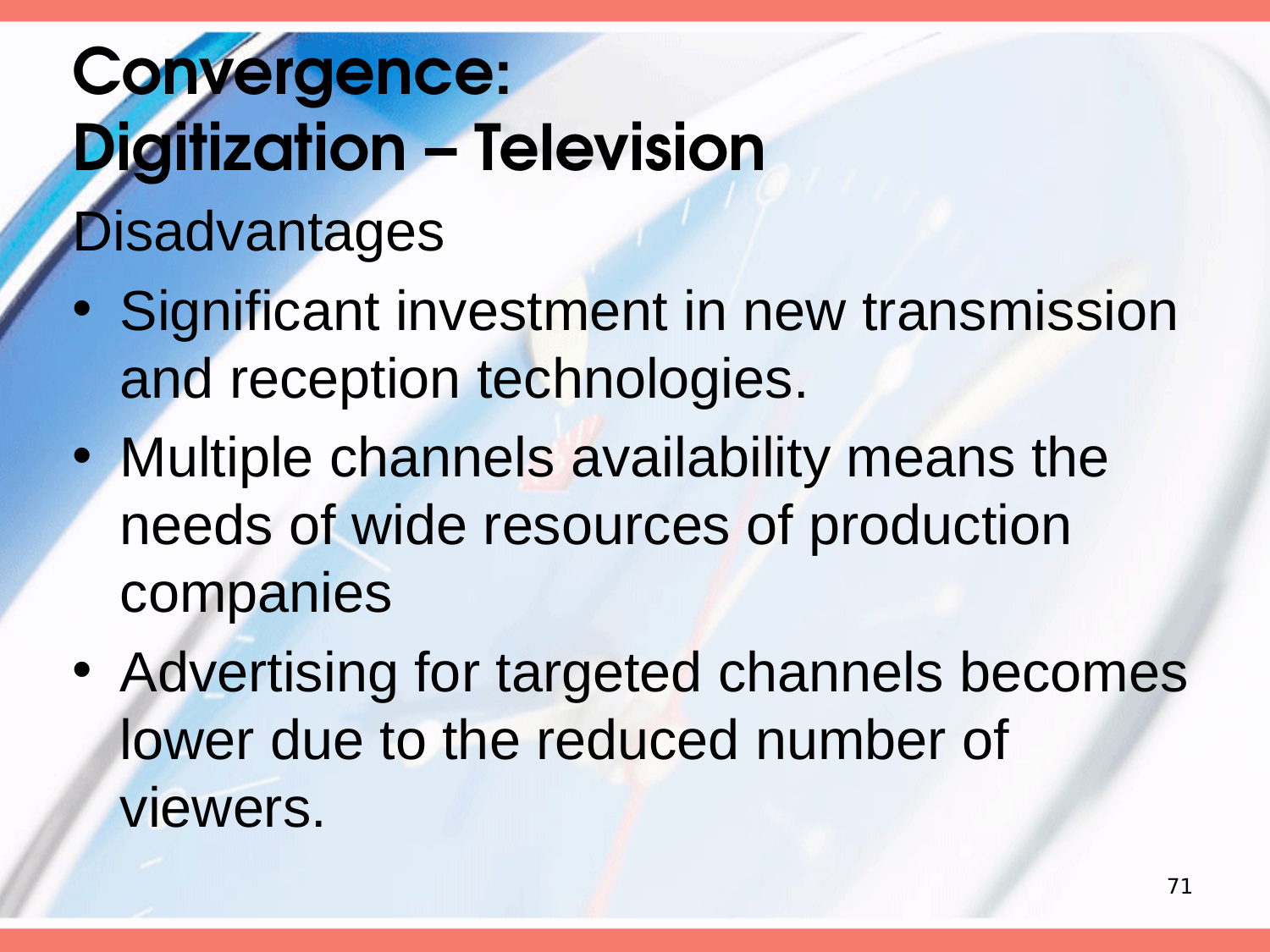

# Convergence: Digitization – Television
Disadvantages
Significant investment in new transmission and reception technologies.
Multiple channels availability means the needs of wide resources of production companies
Advertising for targeted channels becomes lower due to the reduced number of viewers.
71